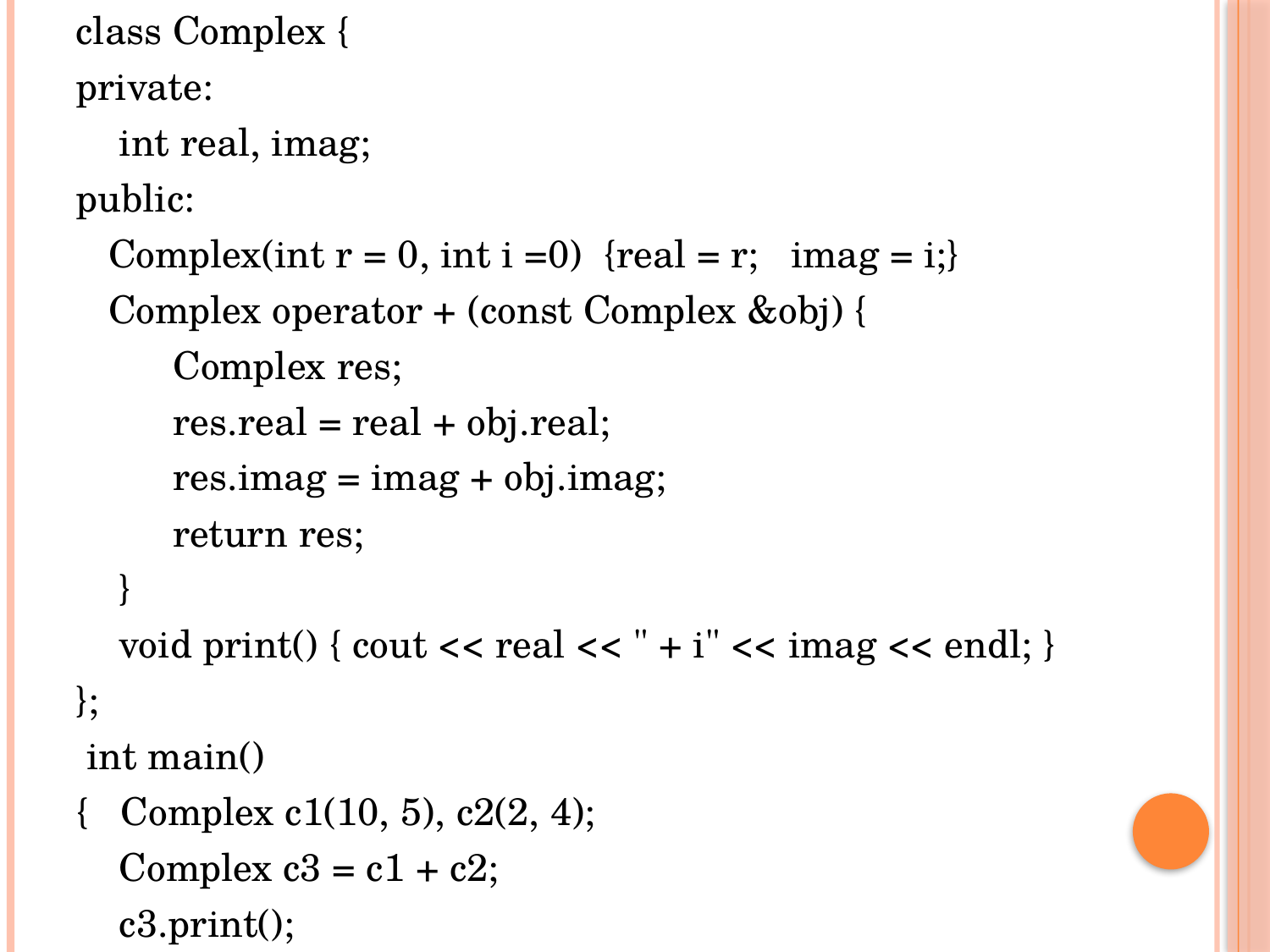

class Complex {
private:
    int real, imag;
public:
   Complex(int r = 0, int i =0)  {real = r;   imag = i;}
   Complex operator + (const Complex &obj) {
         Complex res;
         res.real = real + obj.real;
         res.imag = imag + obj.imag;
         return res;
    }
    void print() { cout << real << " + i" << imag << endl; }
};
 int main()
{   Complex c1(10, 5), c2(2, 4);
    Complex c3 = c1 + c2;
    c3.print();
}